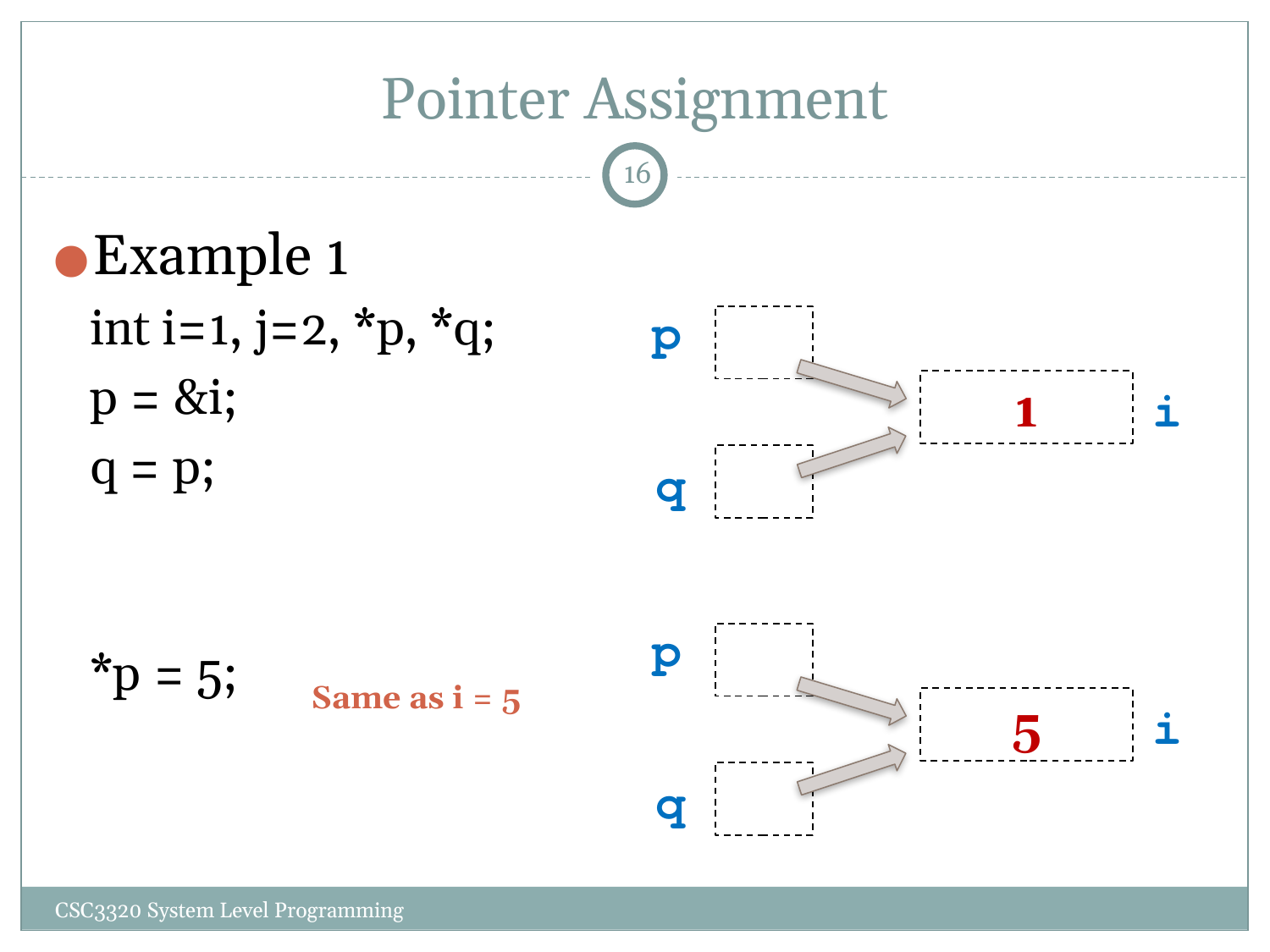

# Pointer Assignment
16
Example 1
   int i=1, j=2, *p, *q;
   p = &i;
   q = p;

   *p = 5;

p

1
i

q
p

Same as i = 5

5
i

q
CSC3320 System Level Programming